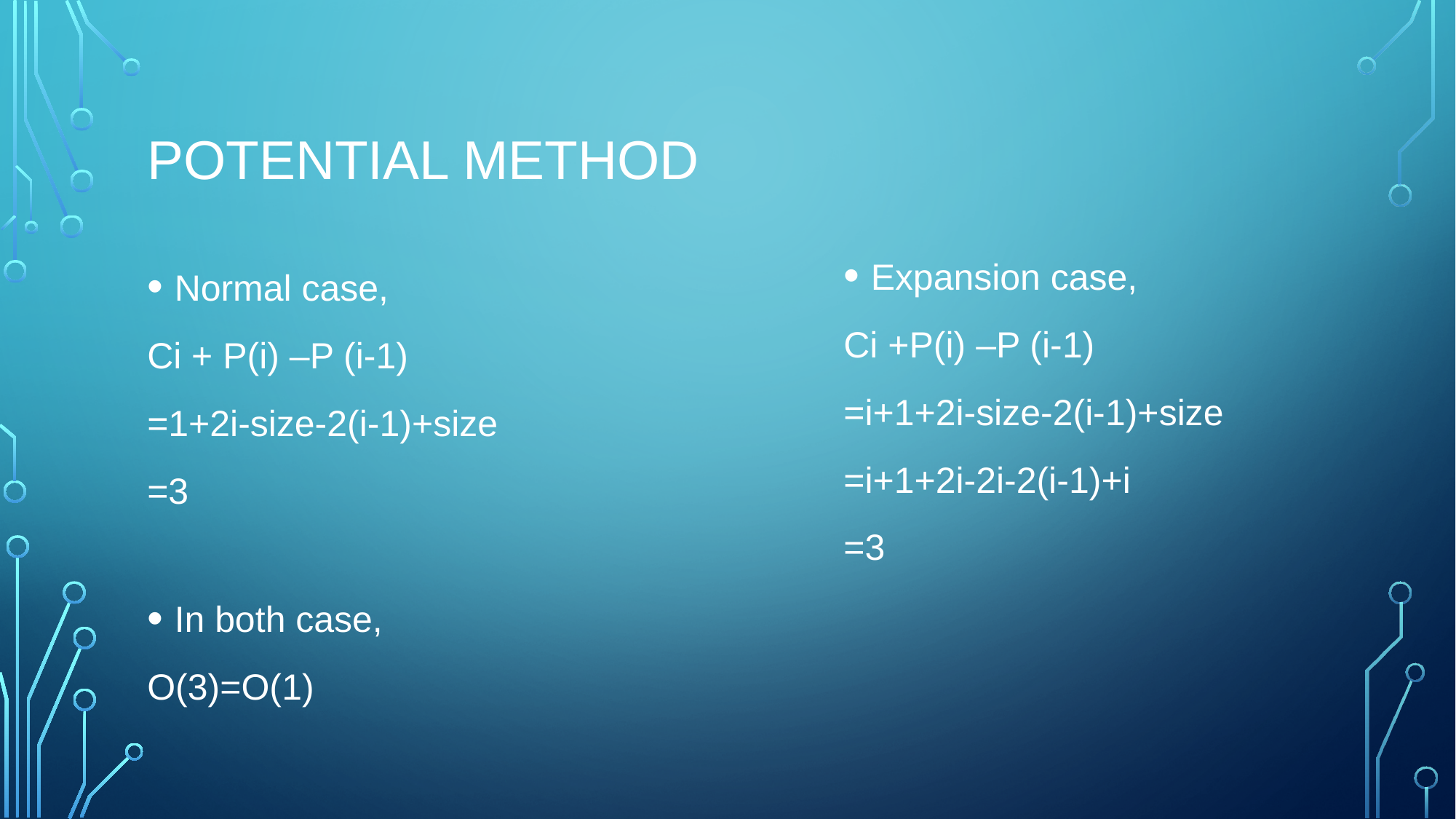

# Potential method
Expansion case,
Ci +P(i) –P (i-1)
=i+1+2i-size-2(i-1)+size
=i+1+2i-2i-2(i-1)+i
=3

Normal case,
Ci + P(i) –P (i-1)
=1+2i-size-2(i-1)+size
=3

In both case,
O(3)=O(1)